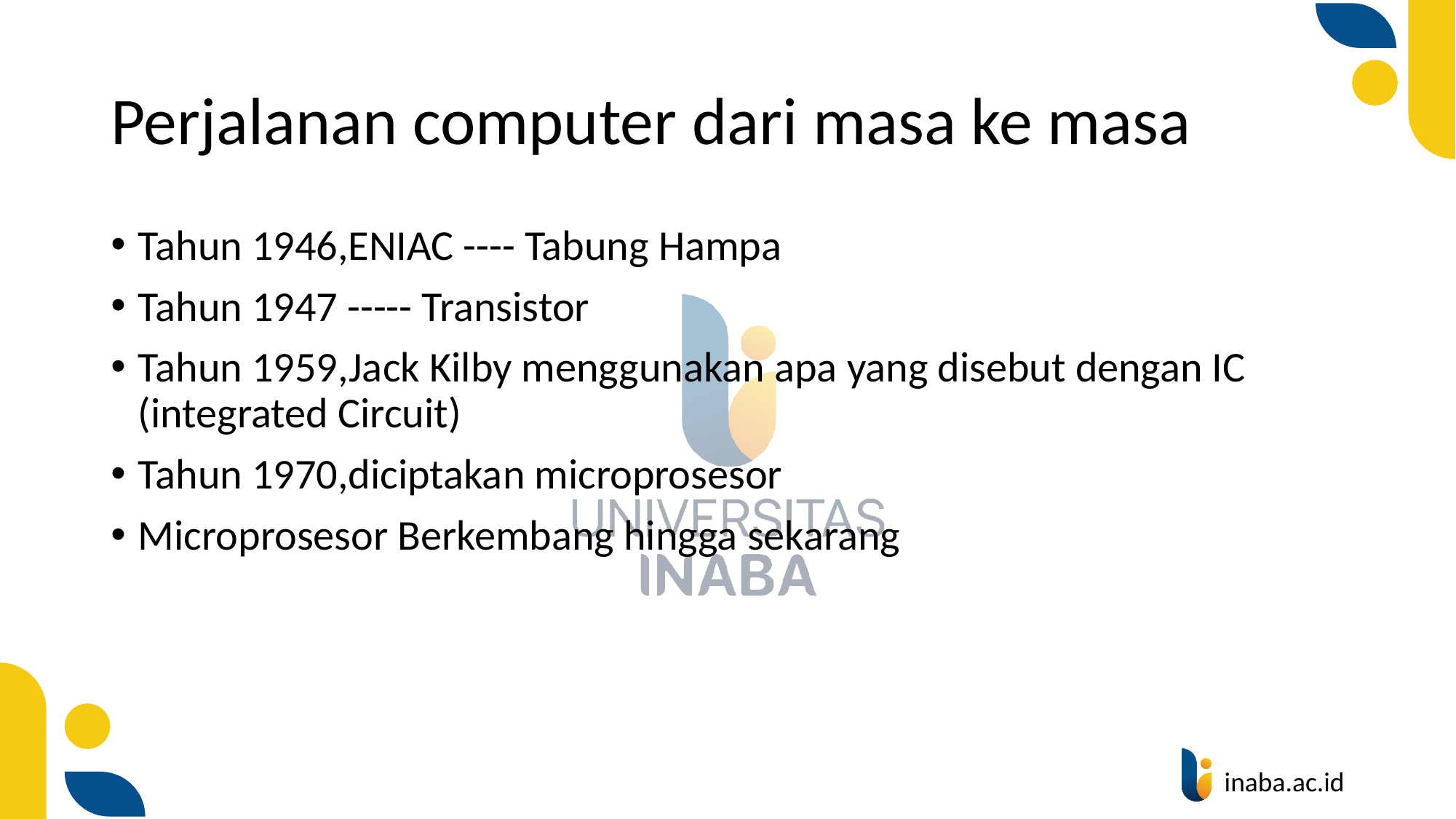

# Perjalanan computer dari masa ke masa
Tahun 1946,ENIAC ---- Tabung Hampa
Tahun 1947 ----- Transistor
Tahun 1959,Jack Kilby menggunakan apa yang disebut dengan IC (integrated Circuit)
Tahun 1970,diciptakan microprosesor
Microprosesor Berkembang hingga sekarang